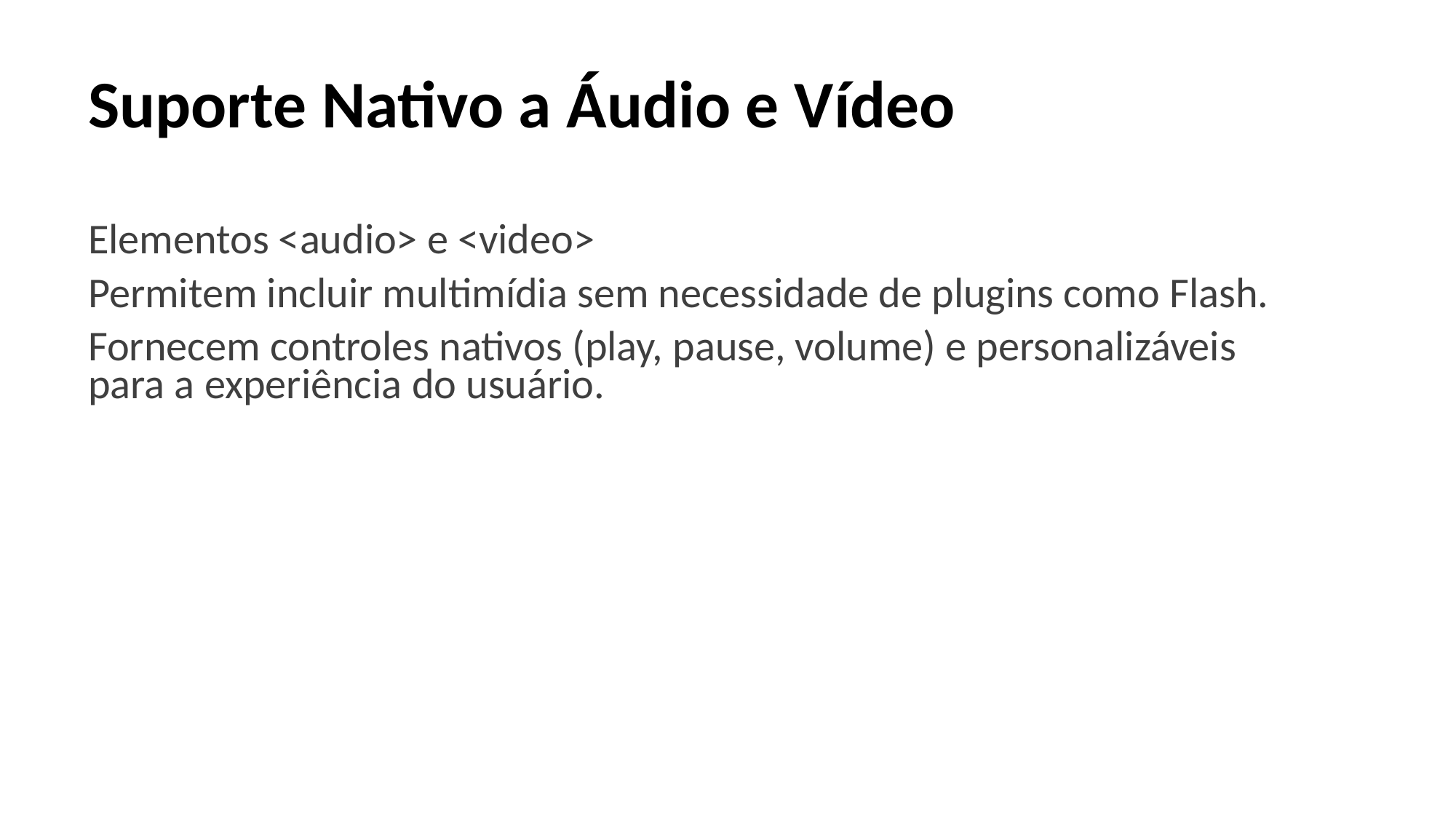

# Suporte Nativo a Áudio e Vídeo
Elementos <audio> e <video>
Permitem incluir multimídia sem necessidade de plugins como Flash.
Fornecem controles nativos (play, pause, volume) e personalizáveis para a experiência do usuário.